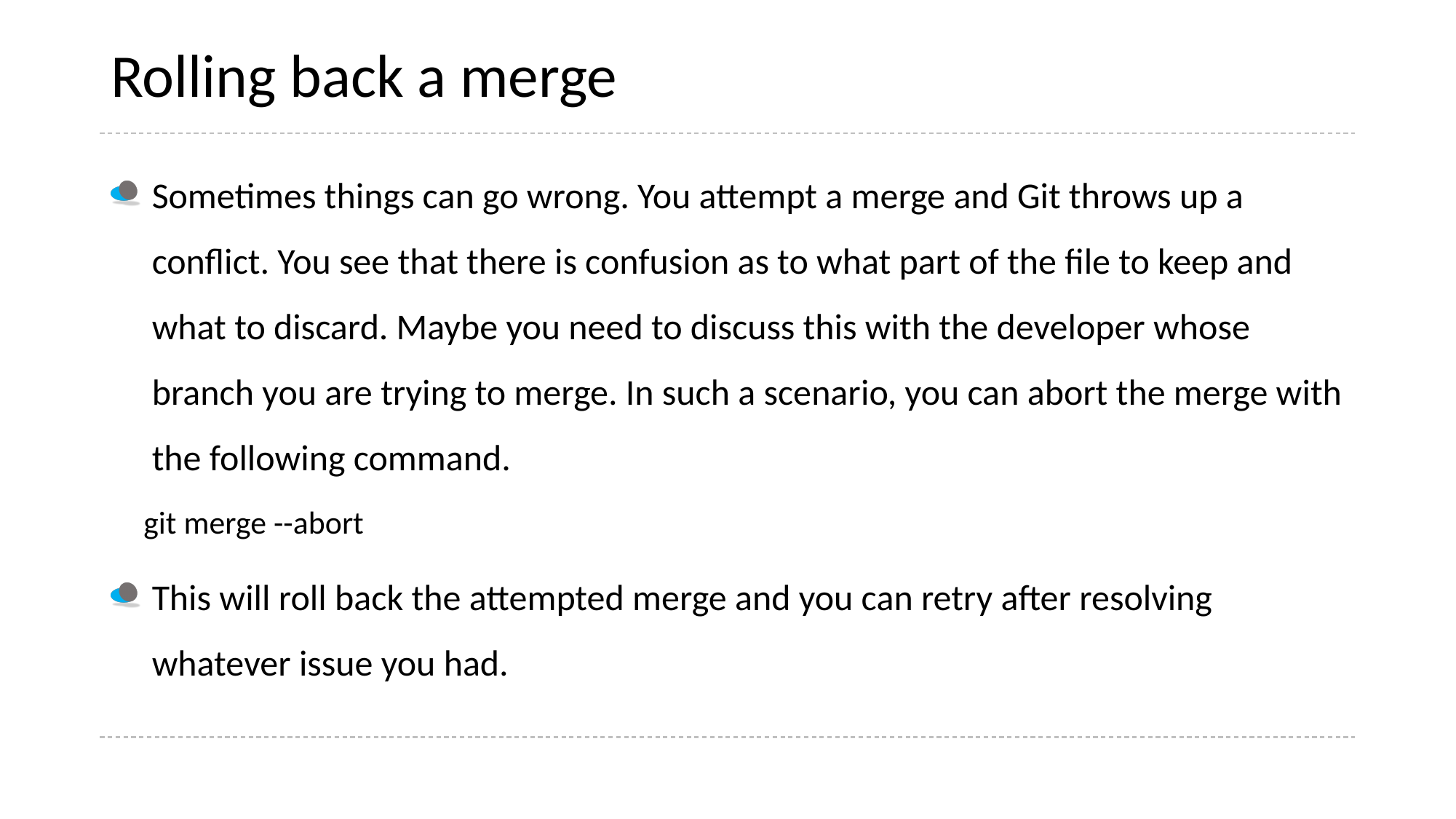

# Rolling back a merge
Sometimes things can go wrong. You attempt a merge and Git throws up a conflict. You see that there is confusion as to what part of the file to keep and what to discard. Maybe you need to discuss this with the developer whose branch you are trying to merge. In such a scenario, you can abort the merge with the following command.
git merge --abort
This will roll back the attempted merge and you can retry after resolving whatever issue you had.